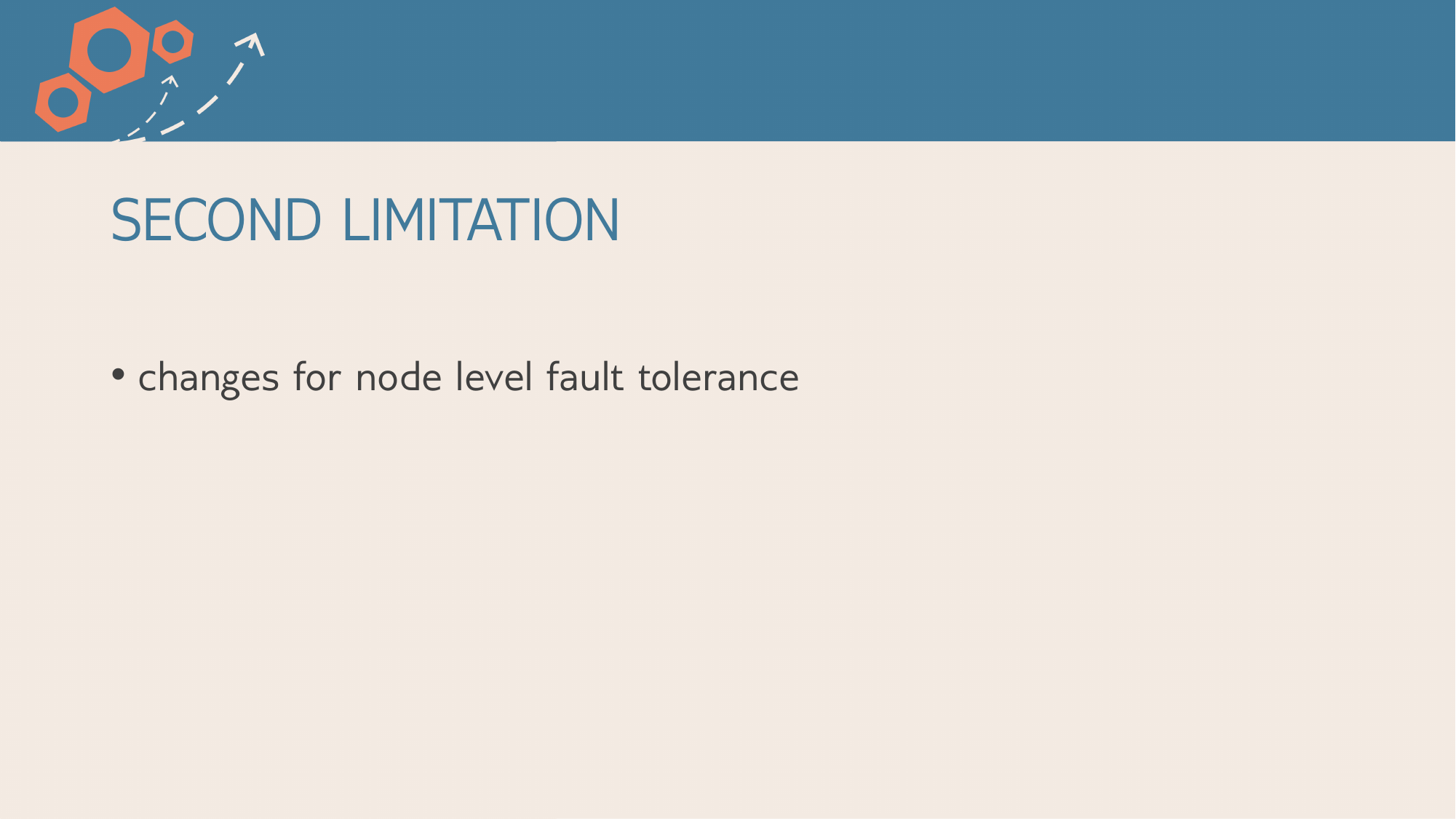

# SECOND LIMITATION

changes for node level fault tolerance